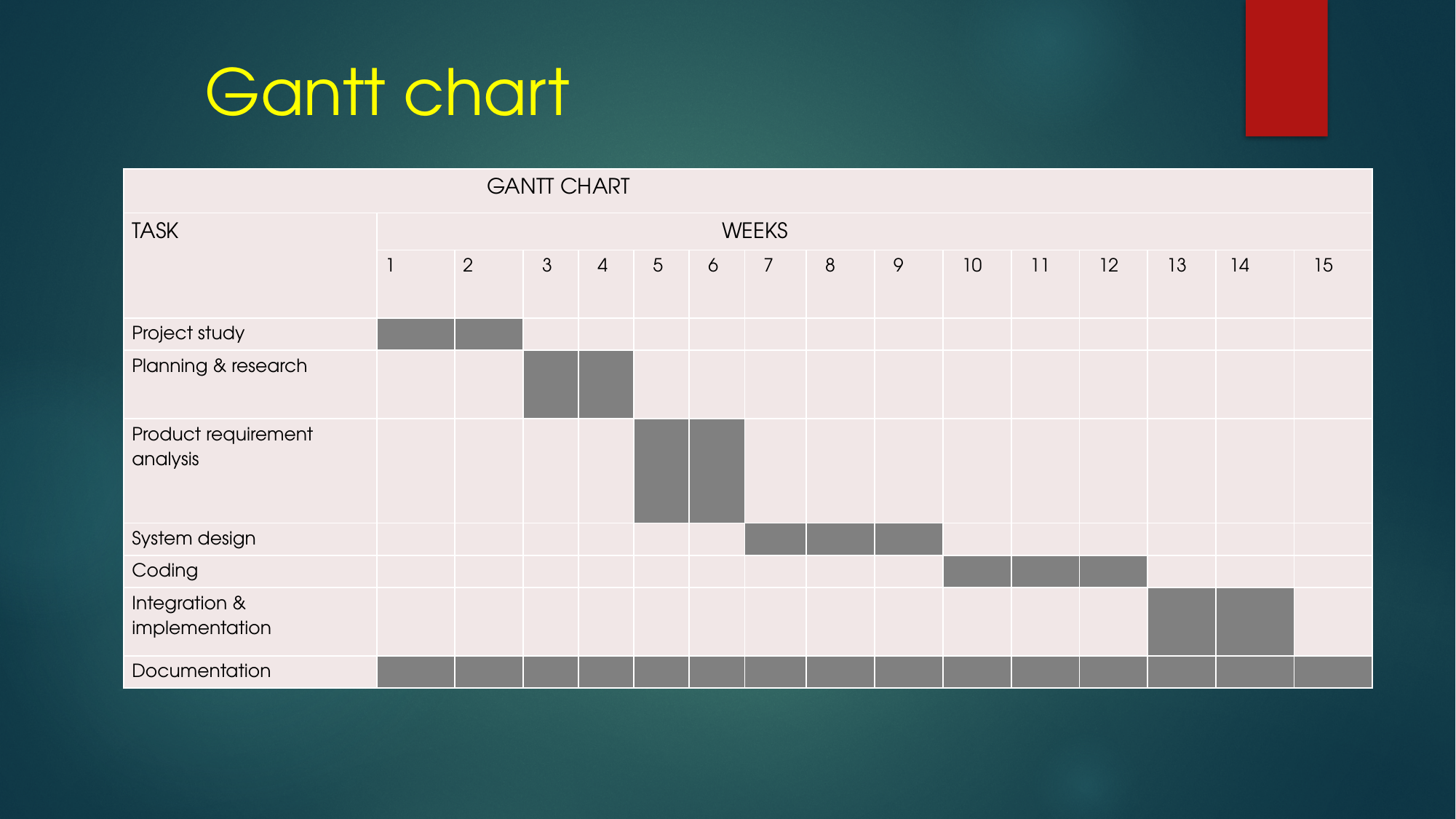

Gantt chart
| GANTT CHART |  |  |  |  |  |  |  |  |  |  |  |  |  |  |  |
| --- | --- | --- | --- | --- | --- | --- | --- | --- | --- | --- | --- | --- | --- | --- | --- |
| TASK | WEEKS |  |  |  |  |  |  |  |  |  |  |  |  |  |  |
|  | 1 | 2 | 3 | 4 | 5 | 6 | 7 | 8 | 9 | 10 | 11 | 12 | 13 | 14 | 15 |
| Project study |  |  |  |  |  |  |  |  |  |  |  |  |  |  |  |
| Planning & research |  |  |  |  |  |  |  |  |  |  |  |  |  |  |  |
| Product requirement analysis |  |  |  |  |  |  |  |  |  |  |  |  |  |  |  |
| System design |  |  |  |  |  |  |  |  |  |  |  |  |  |  |  |
| Coding |  |  |  |  |  |  |  |  |  |  |  |  |  |  |  |
| Integration & implementation |  |  |  |  |  |  |  |  |  |  |  |  |  |  |  |
| Documentation |  |  |  |  |  |  |  |  |  |  |  |  |  |  |  |